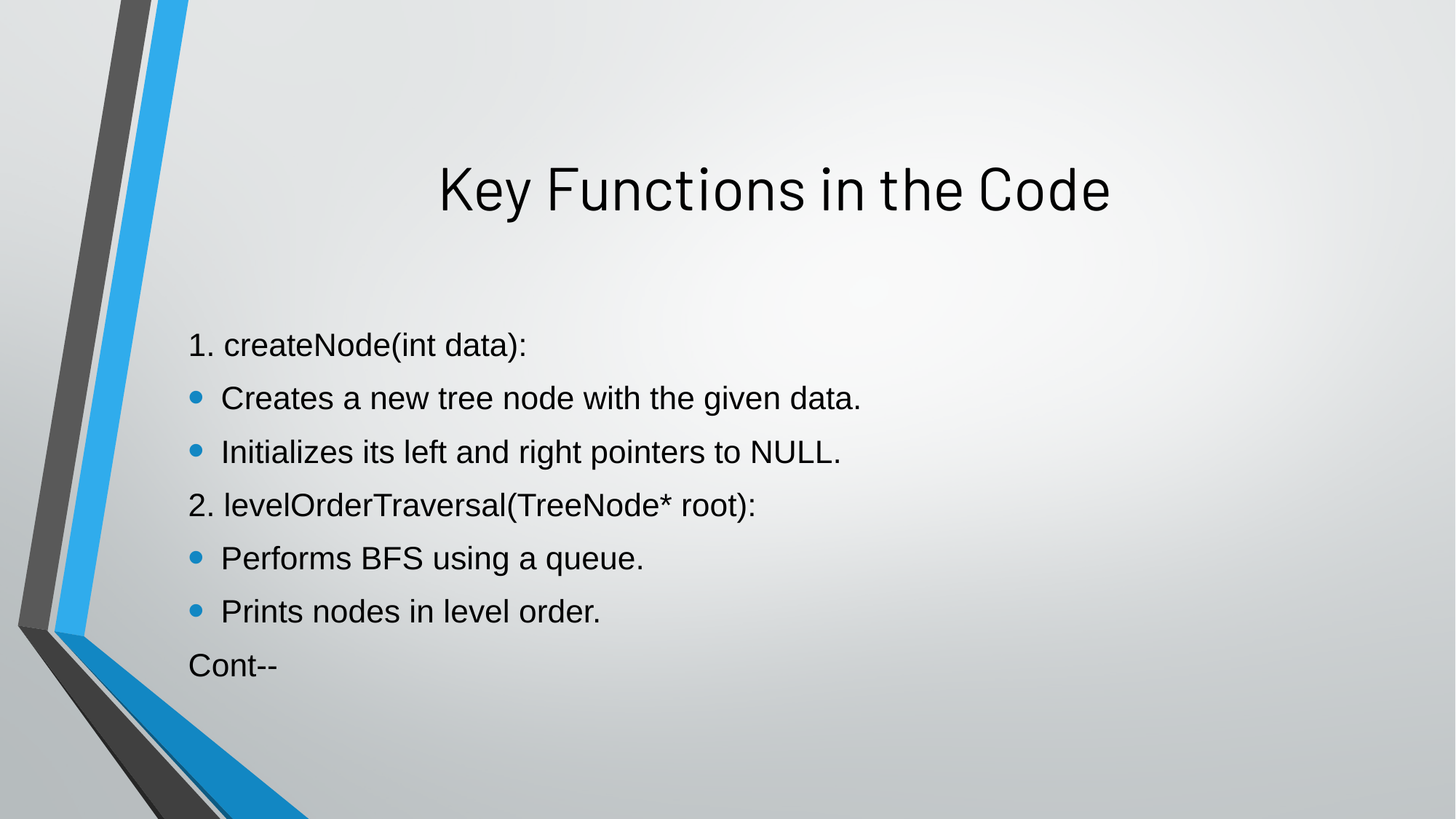

# Key Functions in the Code
1. createNode(int data):
Creates a new tree node with the given data.
Initializes its left and right pointers to NULL.
2. levelOrderTraversal(TreeNode* root):
Performs BFS using a queue.
Prints nodes in level order.
Cont--